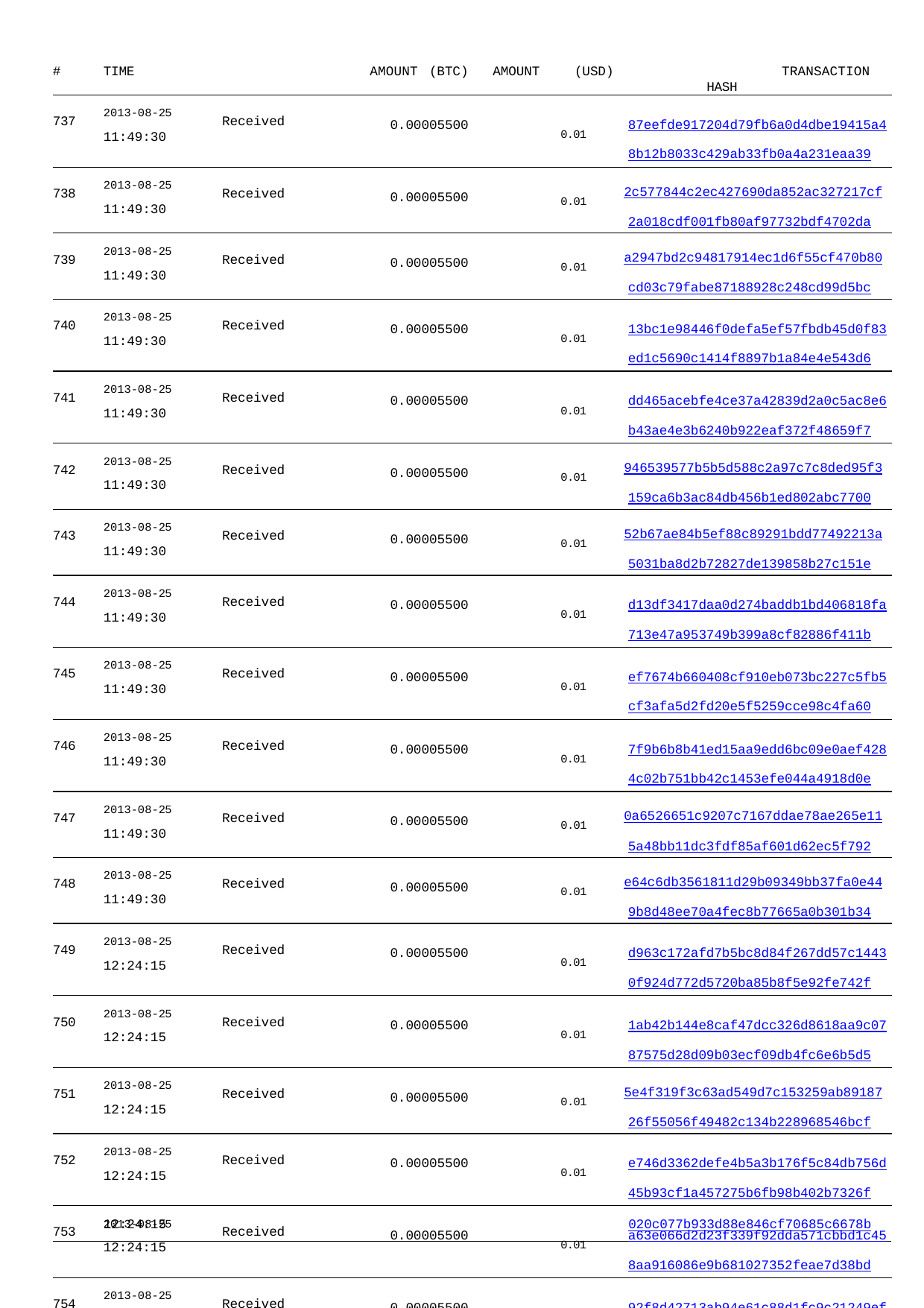

| # TIME | AMOUNT (BTC) | AMOUNT | (USD) TRANSACTION HASH |
| --- | --- | --- | --- |
| 737 2013-08-25 Received 11:49:30 | 0.00005500 |  | 0.01 87eefde917204d79fb6a0d4dbe19415a4 8b12b8033c429ab33fb0a4a231eaa39 |
| 738 2013-08-25 Received 11:49:30 | 0.00005500 |  | 0.01 2c577844c2ec427690da852ac327217cf 2a018cdf001fb80af97732bdf4702da |
| 739 2013-08-25 Received 11:49:30 | 0.00005500 |  | 0.01 a2947bd2c94817914ec1d6f55cf470b80 cd03c79fabe87188928c248cd99d5bc |
| 740 2013-08-25 Received 11:49:30 | 0.00005500 |  | 0.01 13bc1e98446f0defa5ef57fbdb45d0f83 ed1c5690c1414f8897b1a84e4e543d6 |
| 741 2013-08-25 Received 11:49:30 | 0.00005500 |  | 0.01 dd465acebfe4ce37a42839d2a0c5ac8e6 b43ae4e3b6240b922eaf372f48659f7 |
| 742 2013-08-25 Received 11:49:30 | 0.00005500 |  | 0.01 946539577b5b5d588c2a97c7c8ded95f3 159ca6b3ac84db456b1ed802abc7700 |
| 743 2013-08-25 Received 11:49:30 | 0.00005500 |  | 0.01 52b67ae84b5ef88c89291bdd77492213a 5031ba8d2b72827de139858b27c151e |
| 744 2013-08-25 Received 11:49:30 | 0.00005500 |  | 0.01 d13df3417daa0d274baddb1bd406818fa 713e47a953749b399a8cf82886f411b |
| 745 2013-08-25 Received 11:49:30 | 0.00005500 |  | 0.01 ef7674b660408cf910eb073bc227c5fb5 cf3afa5d2fd20e5f5259cce98c4fa60 |
| 746 2013-08-25 Received 11:49:30 | 0.00005500 |  | 0.01 7f9b6b8b41ed15aa9edd6bc09e0aef428 4c02b751bb42c1453efe044a4918d0e |
| 747 2013-08-25 Received 11:49:30 | 0.00005500 |  | 0.01 0a6526651c9207c7167ddae78ae265e11 5a48bb11dc3fdf85af601d62ec5f792 |
| 748 2013-08-25 Received 11:49:30 | 0.00005500 |  | 0.01 e64c6db3561811d29b09349bb37fa0e44 9b8d48ee70a4fec8b77665a0b301b34 |
| 749 2013-08-25 Received 12:24:15 | 0.00005500 |  | 0.01 d963c172afd7b5bc8d84f267dd57c1443 0f924d772d5720ba85b8f5e92fe742f |
| 750 2013-08-25 Received 12:24:15 | 0.00005500 |  | 0.01 1ab42b144e8caf47dcc326d8618aa9c07 87575d28d09b03ecf09db4fc6e6b5d5 |
| 751 2013-08-25 Received 12:24:15 | 0.00005500 |  | 0.01 5e4f319f3c63ad549d7c153259ab89187 26f55056f49482c134b228968546bcf |
| 752 2013-08-25 Received 12:24:15 | 0.00005500 |  | 0.01 e746d3362defe4b5a3b176f5c84db756d 45b93cf1a457275b6fb98b402b7326f |
| 753 2013-08-25 Received 12:24:15 | 0.00005500 |  | 0.01 a63e066d2d23f339f92dda571cbbd1c45 8aa916086e9b681027352feae7d38bd |
| 754 2013-08-25 Received 12:24:15 | 0.00005500 |  | 0.01 92f8d42713ab94e61c88d1fc9c21249ef 31bb5f59d2a6b124c02f7af68945d46 |
| 755 2013-08-25 Received | 0.00005500 |  | 0.01 e94c36524be51358a0546090064be77bd |
12:24:15
020c077b933d88e846cf70685c6678b